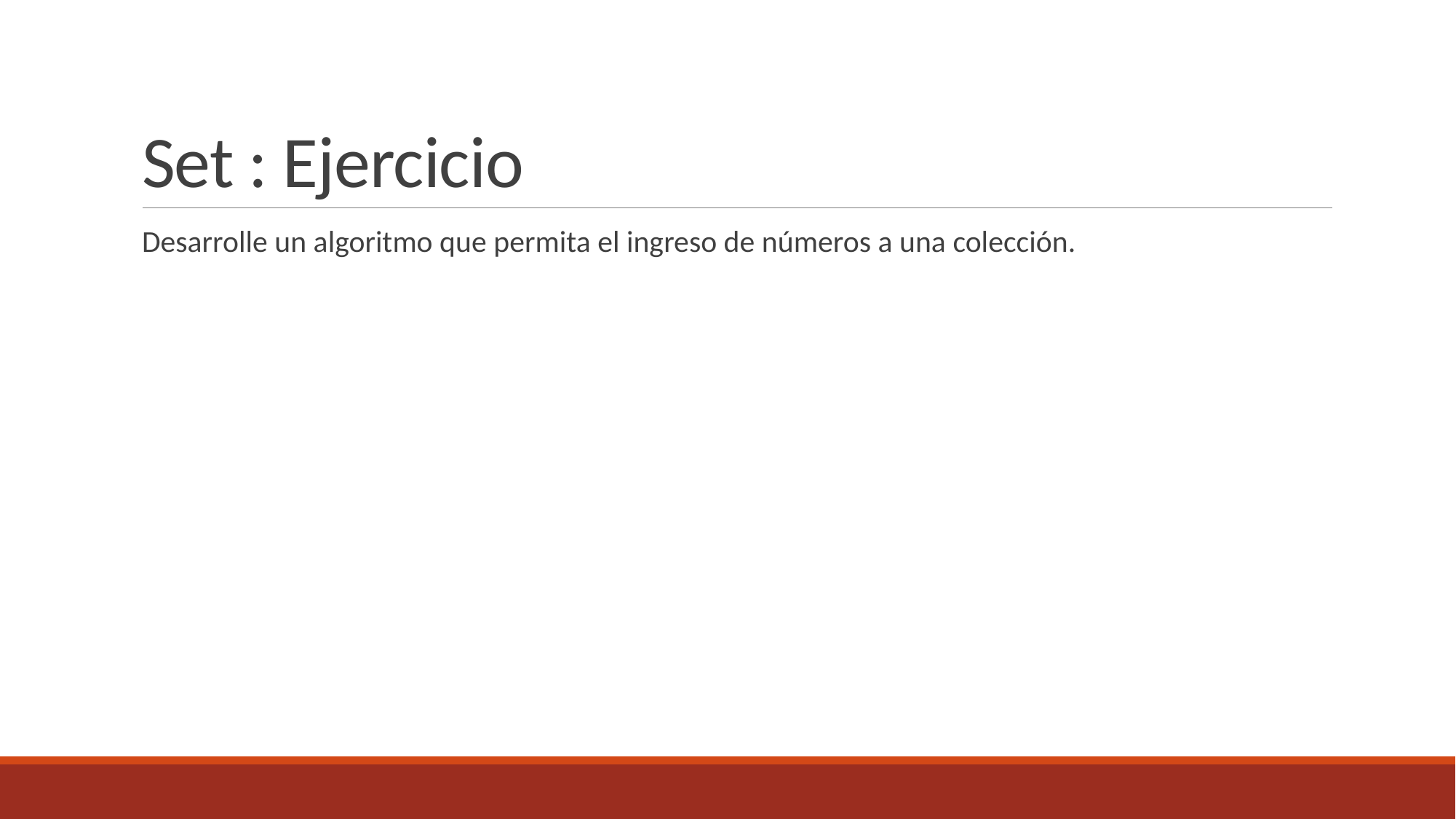

# Set : Ejercicio
Desarrolle un algoritmo que permita el ingreso de números a una colección.